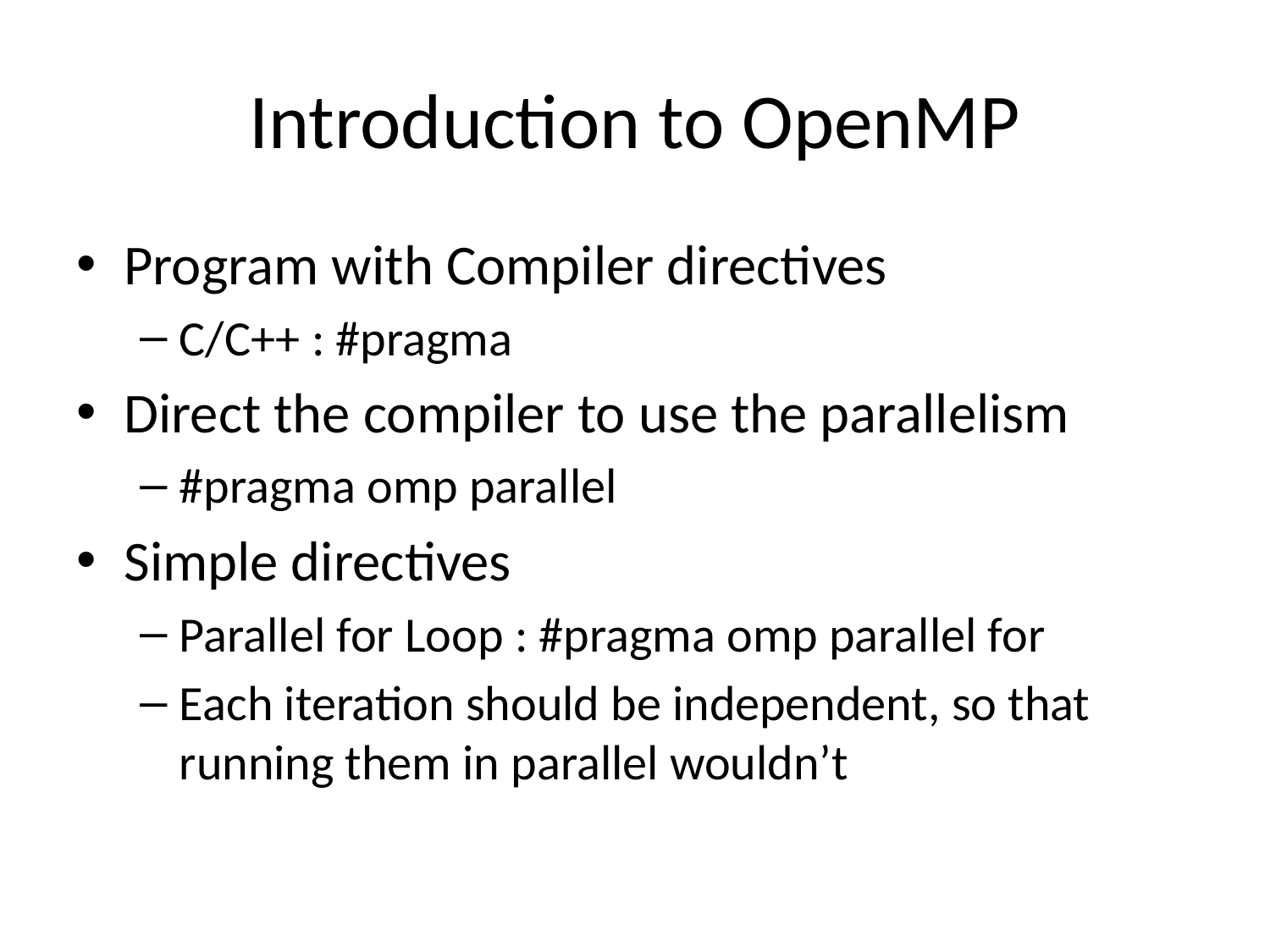

# Introduction to OpenMP
Program with Compiler directives
C/C++ : #pragma
Direct the compiler to use the parallelism
#pragma omp parallel
Simple directives
Parallel for Loop : #pragma omp parallel for
Each iteration should be independent, so that running them in parallel wouldn’t